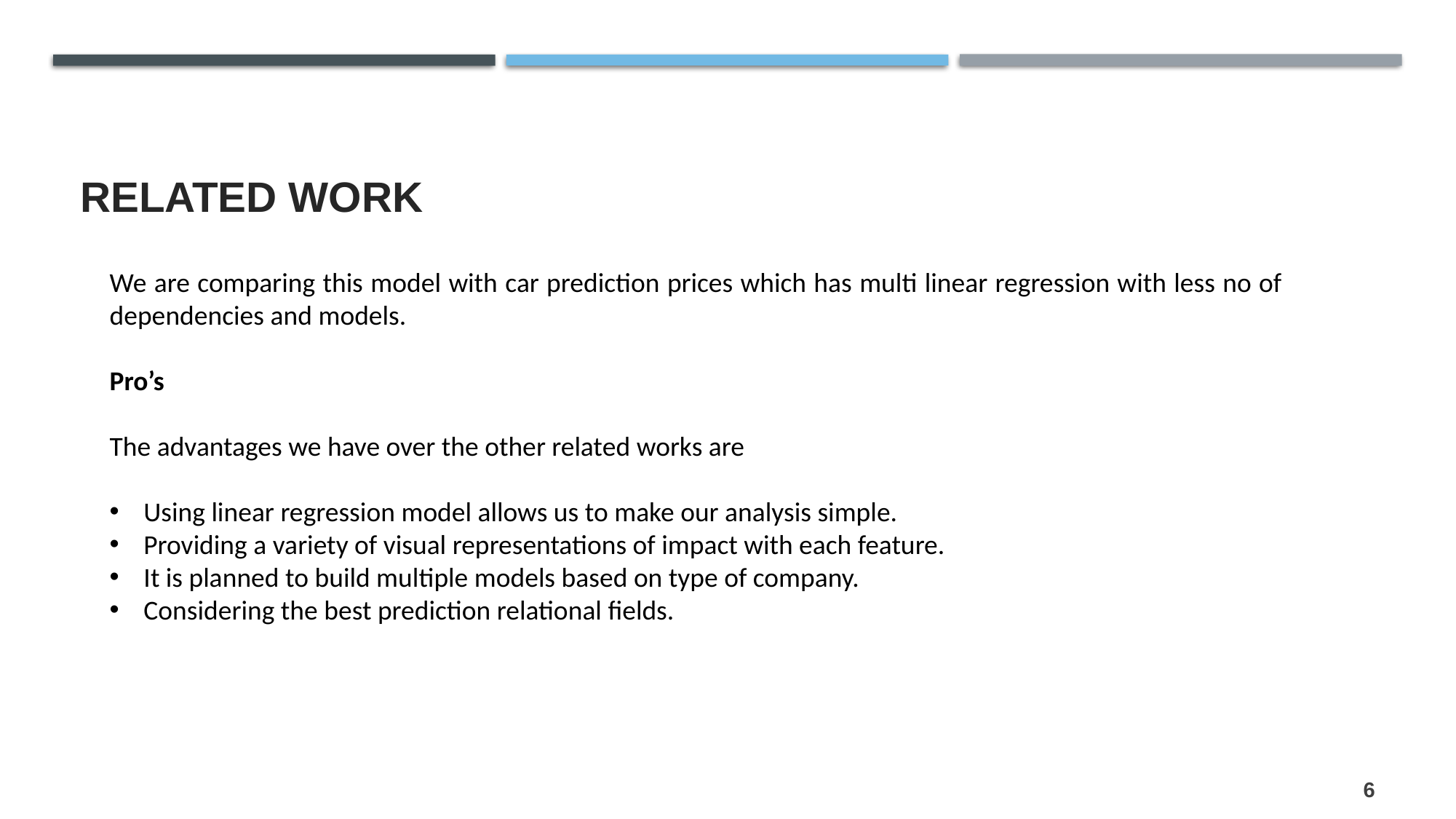

# Related Work
We are comparing this model with car prediction prices which has multi linear regression with less no of dependencies and models.

Pro’s

The advantages we have over the other related works are

Using linear regression model allows us to make our analysis simple.
Providing a variety of visual representations of impact with each feature.
It is planned to build multiple models based on type of company.
Considering the best prediction relational fields.

6